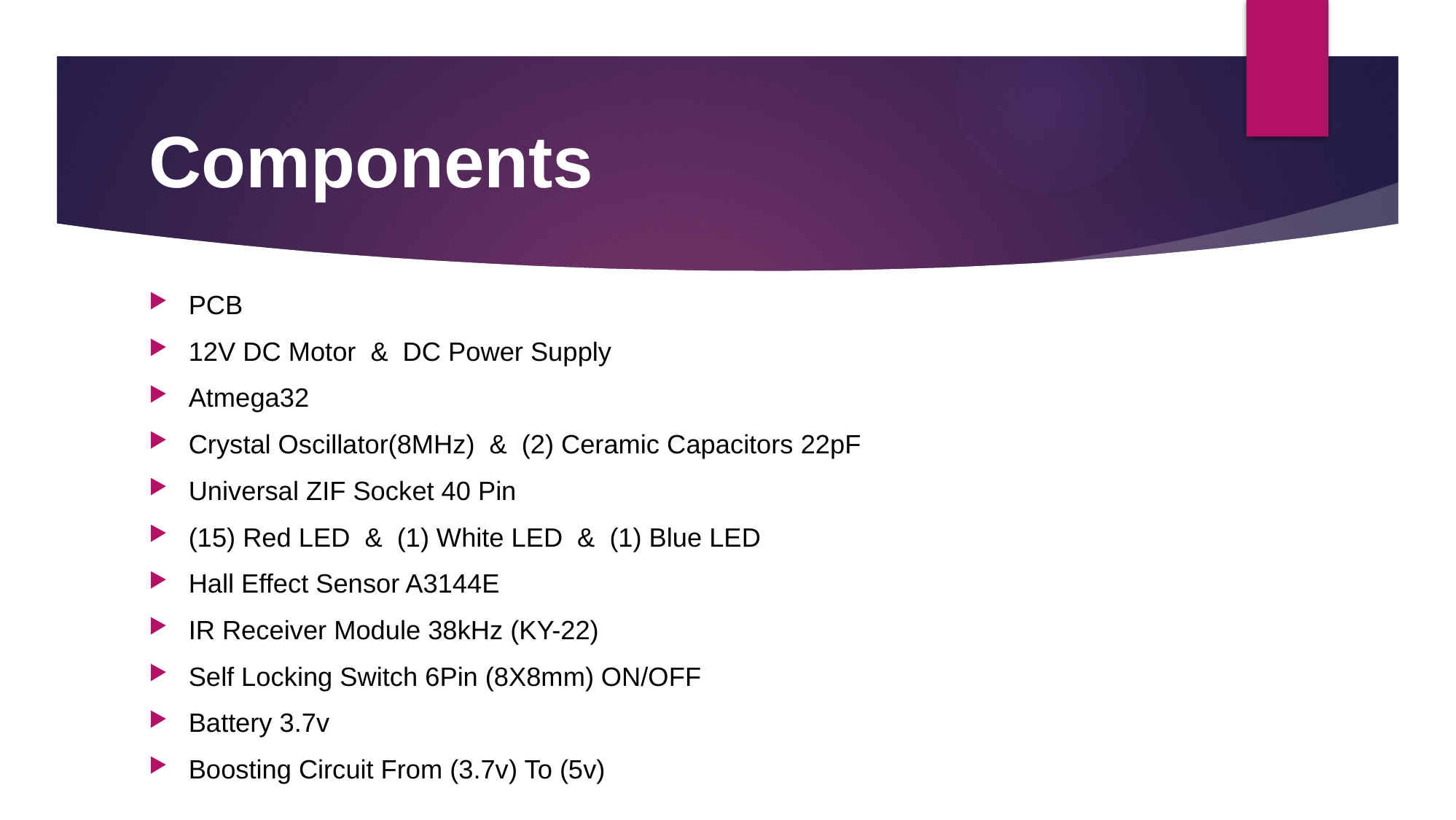

# Components
PCB
12V DC Motor  &  DC Power Supply
Atmega32
Crystal Oscillator(8MHz)  &  (2) Ceramic Capacitors 22pF
Universal ZIF Socket 40 Pin
(15) Red LED  &  (1) White LED  &  (1) Blue LED
Hall Effect Sensor A3144E
IR Receiver Module 38kHz (KY-22)
Self Locking Switch 6Pin (8X8mm) ON/OFF
Battery 3.7v
Boosting Circuit From (3.7v) To (5v)